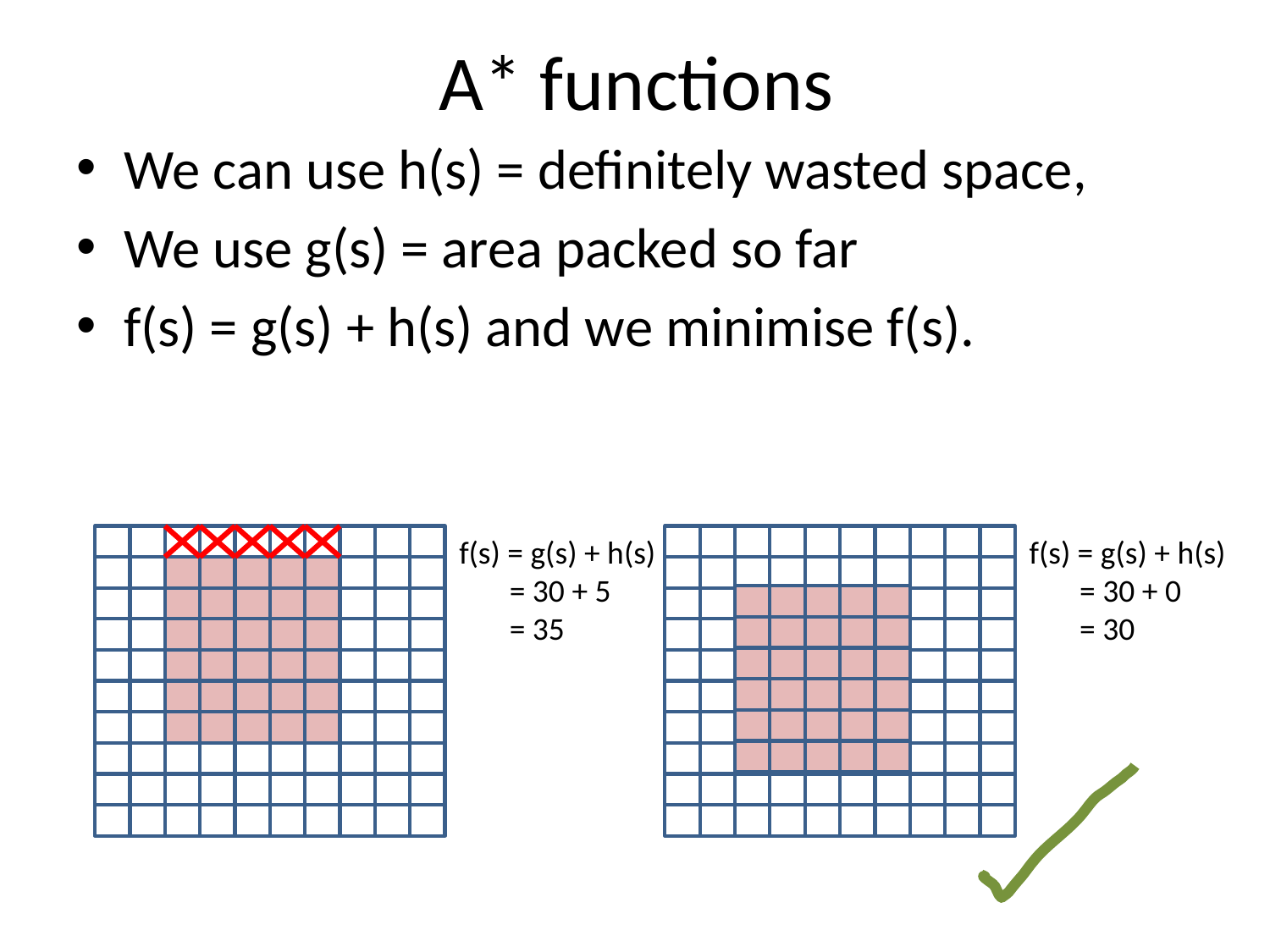

# A* functions
We can use h(s) = definitely wasted space,
We use g(s) = area packed so far
f(s) = g(s) + h(s) and we minimise f(s).

f(s) = g(s) + h(s)
       = 30 + 5
       = 35

f(s) = g(s) + h(s)
       = 30 + 0
       = 30